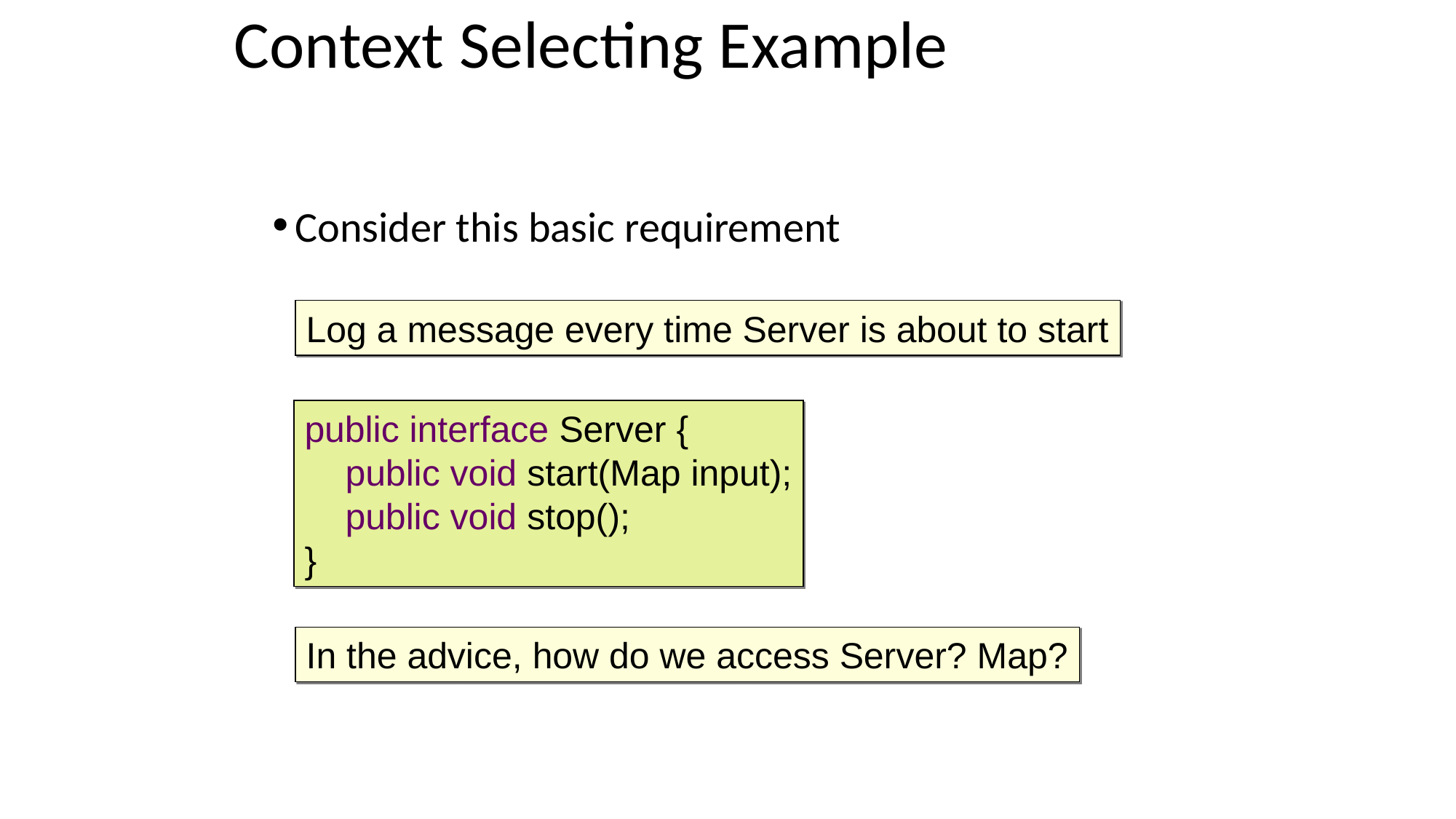

Context Selecting Example
Consider this basic requirement

Log a message every time Server is about to start
public interface Server {
    public void start(Map input);
    public void stop();
}
In the advice, how do we access Server? Map?